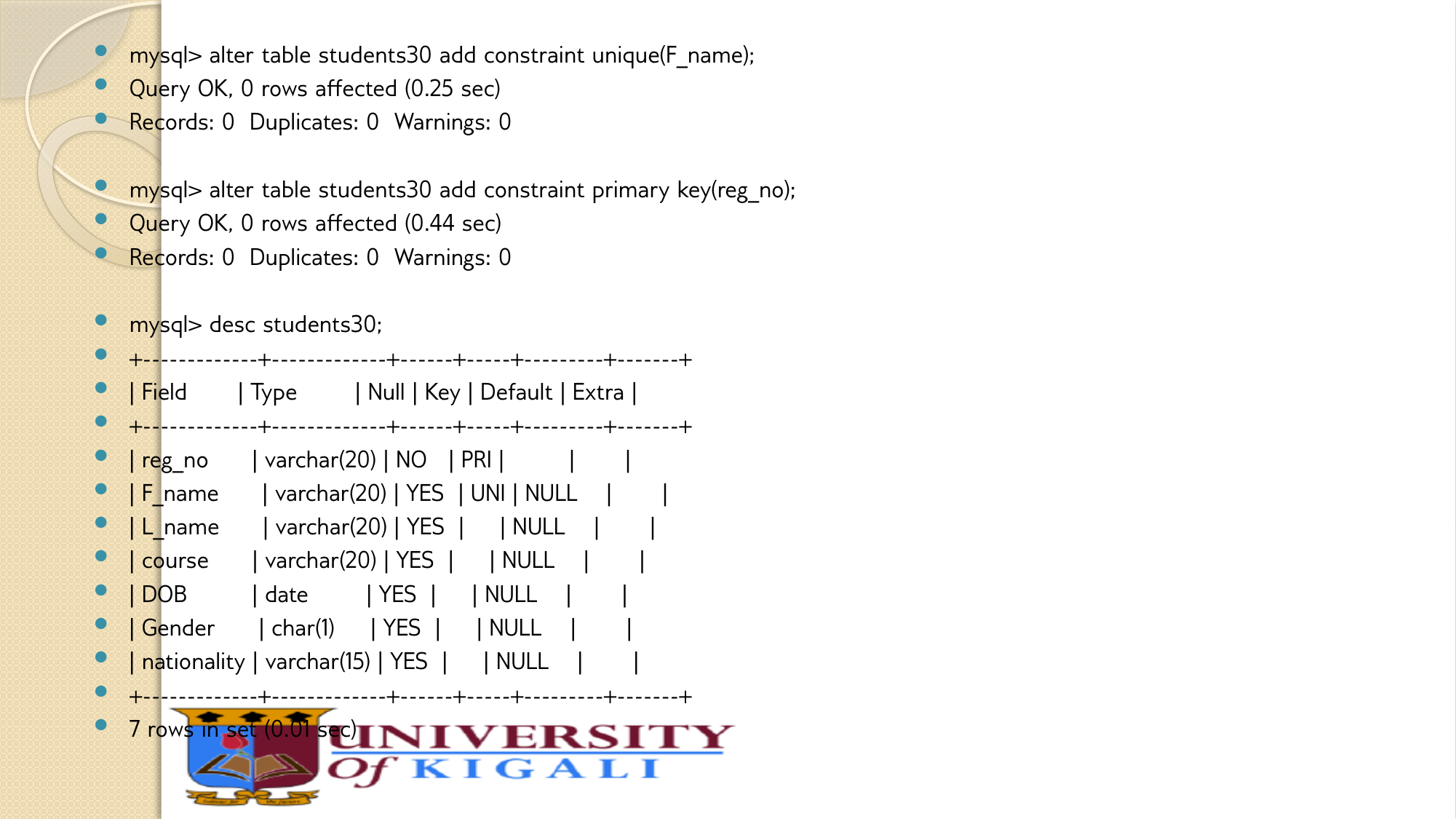

mysql> alter table students30 add constraint unique(F_name);
Query OK, 0 rows affected (0.25 sec)
Records: 0  Duplicates: 0  Warnings: 0

mysql> alter table students30 add constraint primary key(reg_no);
Query OK, 0 rows affected (0.44 sec)
Records: 0  Duplicates: 0  Warnings: 0

mysql> desc students30;
+-------------+-------------+------+-----+---------+-------+
| Field       | Type        | Null | Key | Default | Extra |
+-------------+-------------+------+-----+---------+-------+
| reg_no      | varchar(20) | NO   | PRI |         |       |
| F_name      | varchar(20) | YES  | UNI | NULL    |       |
| L_name      | varchar(20) | YES  |     | NULL    |       |
| course      | varchar(20) | YES  |     | NULL    |       |
| DOB         | date        | YES  |     | NULL    |       |
| Gender      | char(1)     | YES  |     | NULL    |       |
| nationality | varchar(15) | YES  |     | NULL    |       |
+-------------+-------------+------+-----+---------+-------+
7 rows in set (0.01 sec)